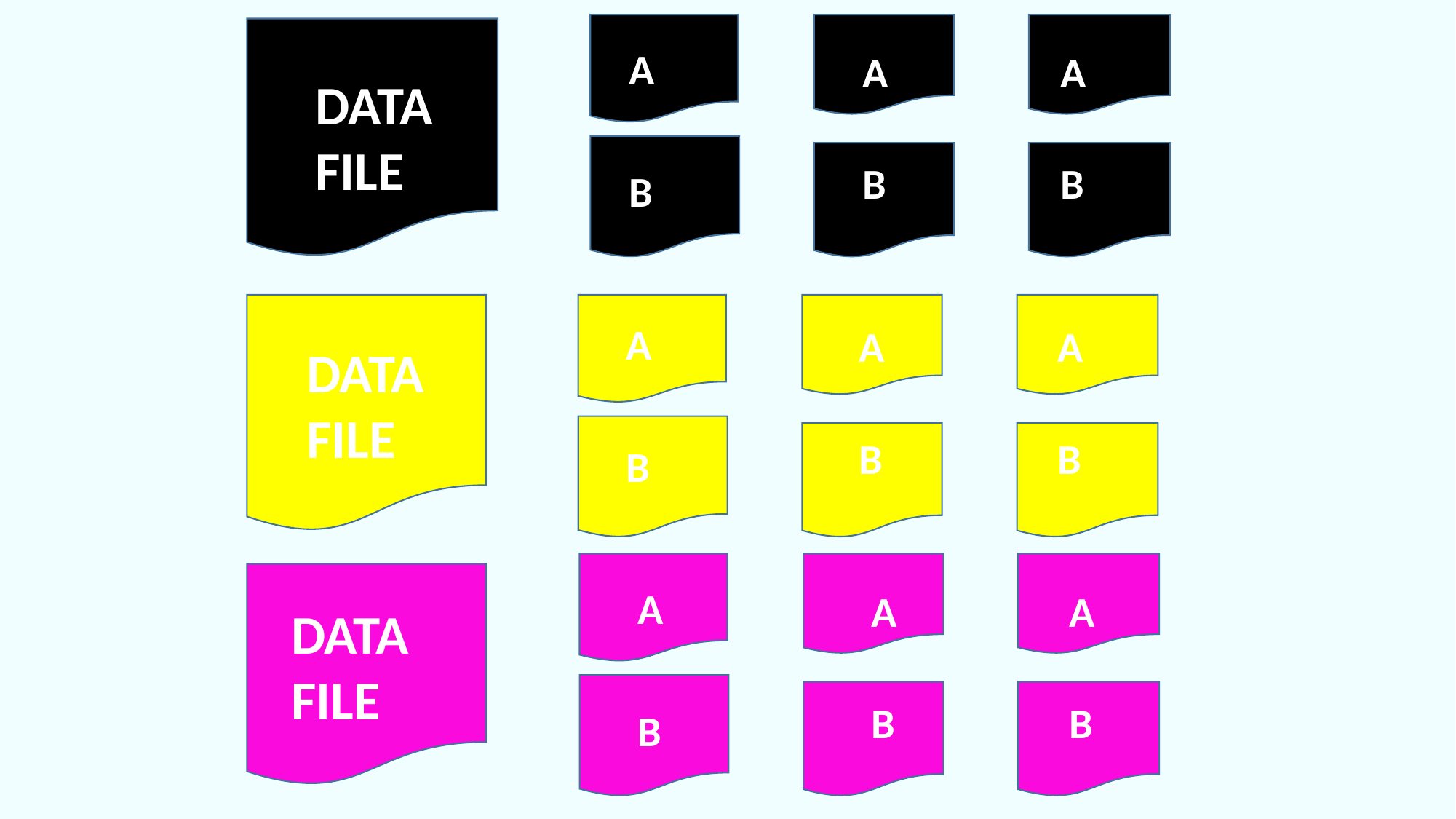

A
A
A
DATA
FILE

B
B
B

A
A
A
DATA
FILE

B
B
B

A
A
A
DATA
FILE

B
B
B